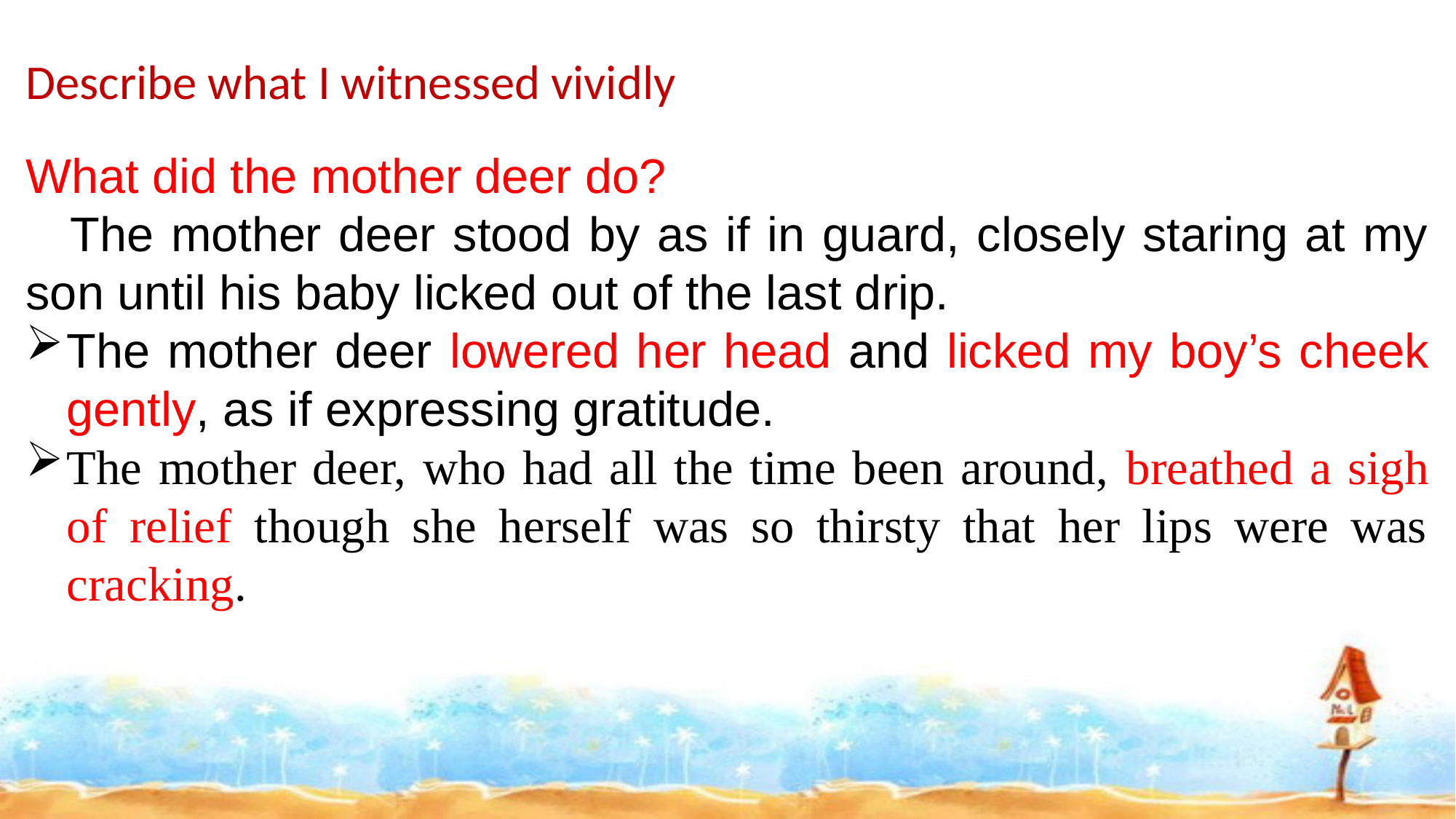

# Describe what I witnessed vividly
What did the mother deer do?
   The mother deer stood by as if in guard, closely staring at my son until his baby licked out of the last drip.
The mother deer lowered her head and licked my boy’s cheek gently, as if expressing gratitude.
The mother deer, who had all the time been around, breathed a sigh of relief though she herself was so thirsty that her lips were was cracking.